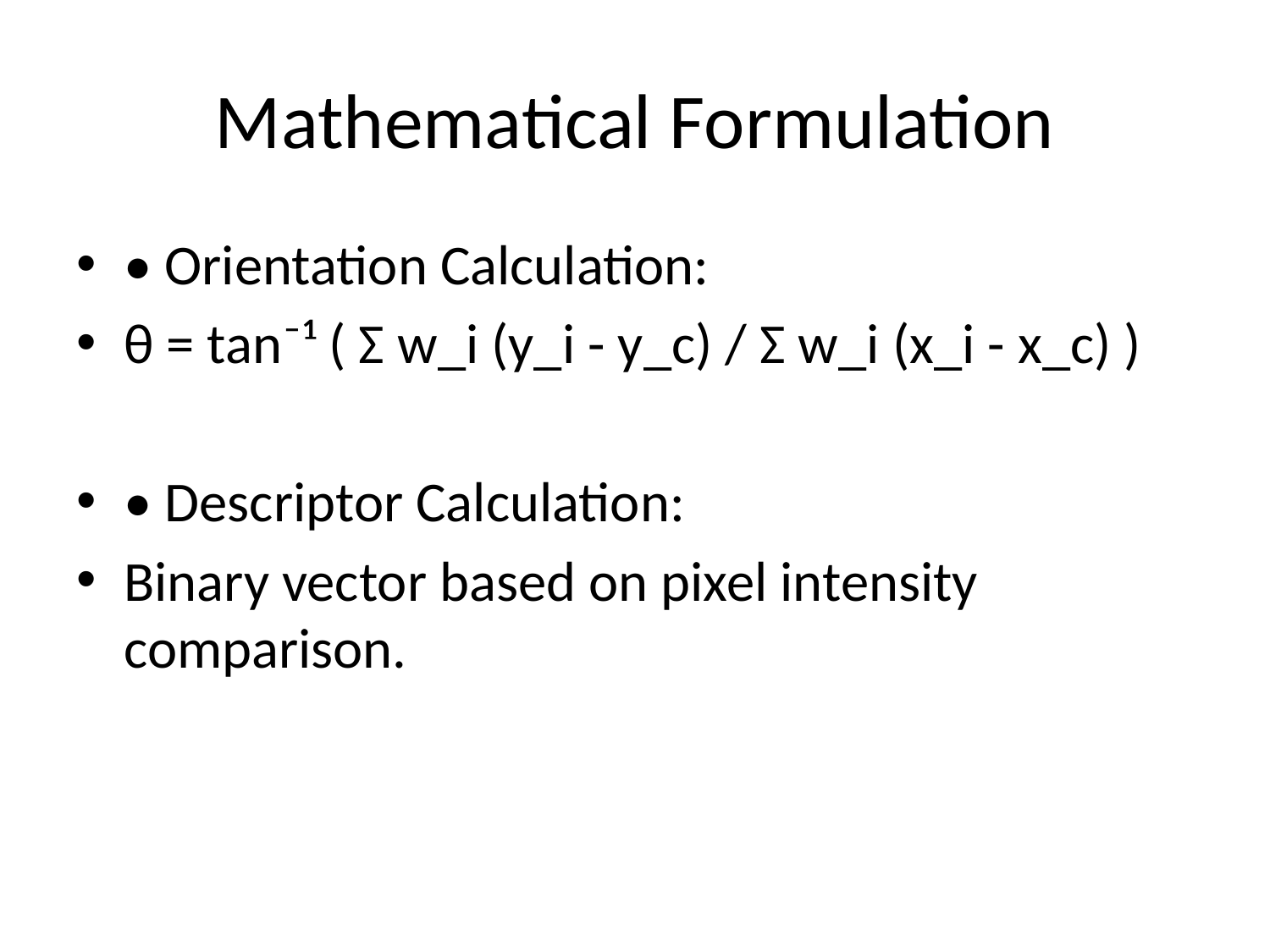

# Mathematical Formulation
• Orientation Calculation:
θ = tan⁻¹ ( Σ w_i (y_i - y_c) / Σ w_i (x_i - x_c) )

• Descriptor Calculation:
Binary vector based on pixel intensity comparison.